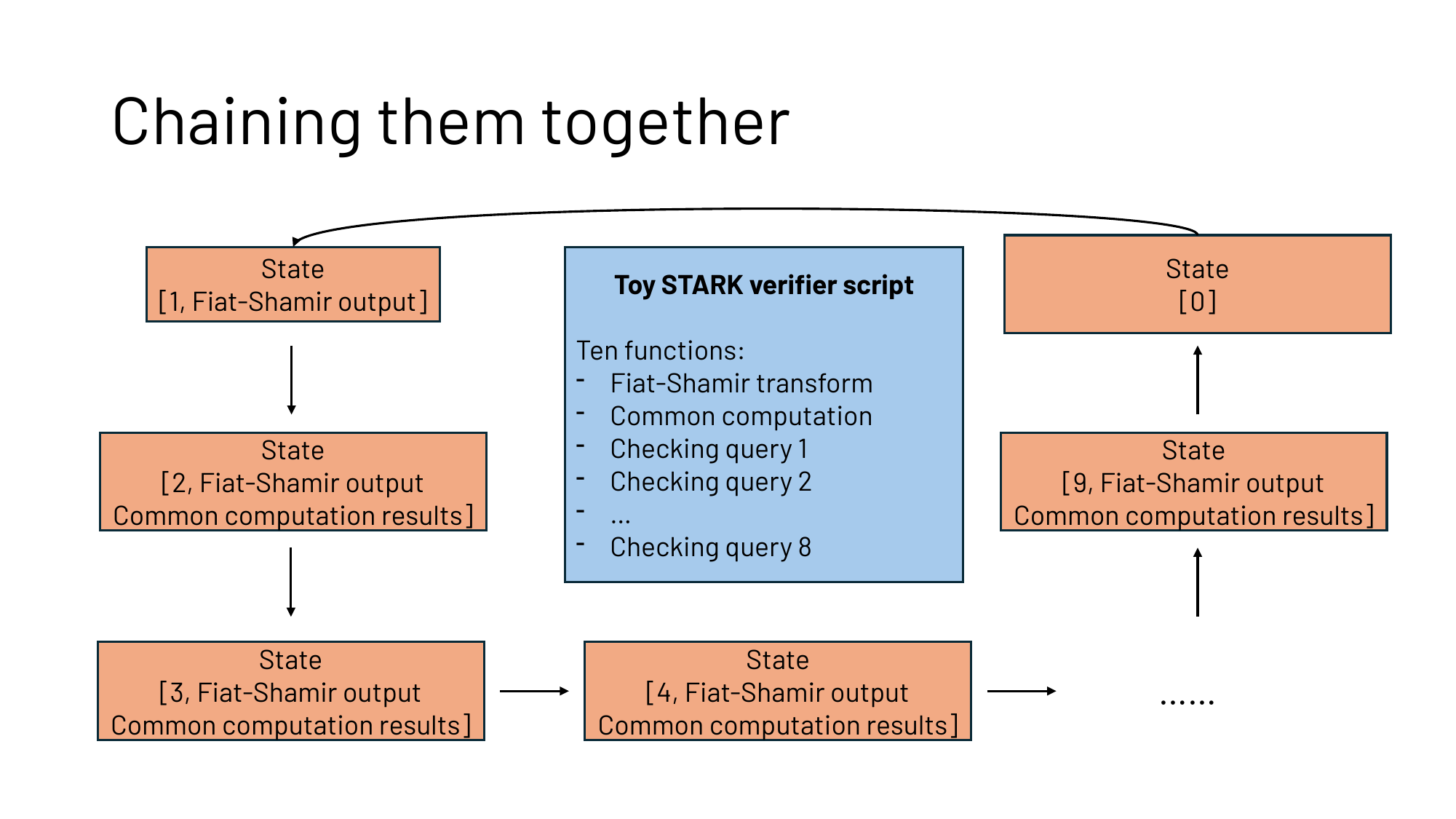

# Chaining them together
State
[0]
State
[1, Fiat-Shamir output]
Toy STARK verifier script

Ten functions:
Fiat-Shamir transform
Common computation
Checking query 1
Checking query 2
…
Checking query 8
State
[9, Fiat-Shamir output
Common computation results]
State
[2, Fiat-Shamir output
Common computation results]
State
[3, Fiat-Shamir output
Common computation results]
State
[4, Fiat-Shamir output
Common computation results]
……